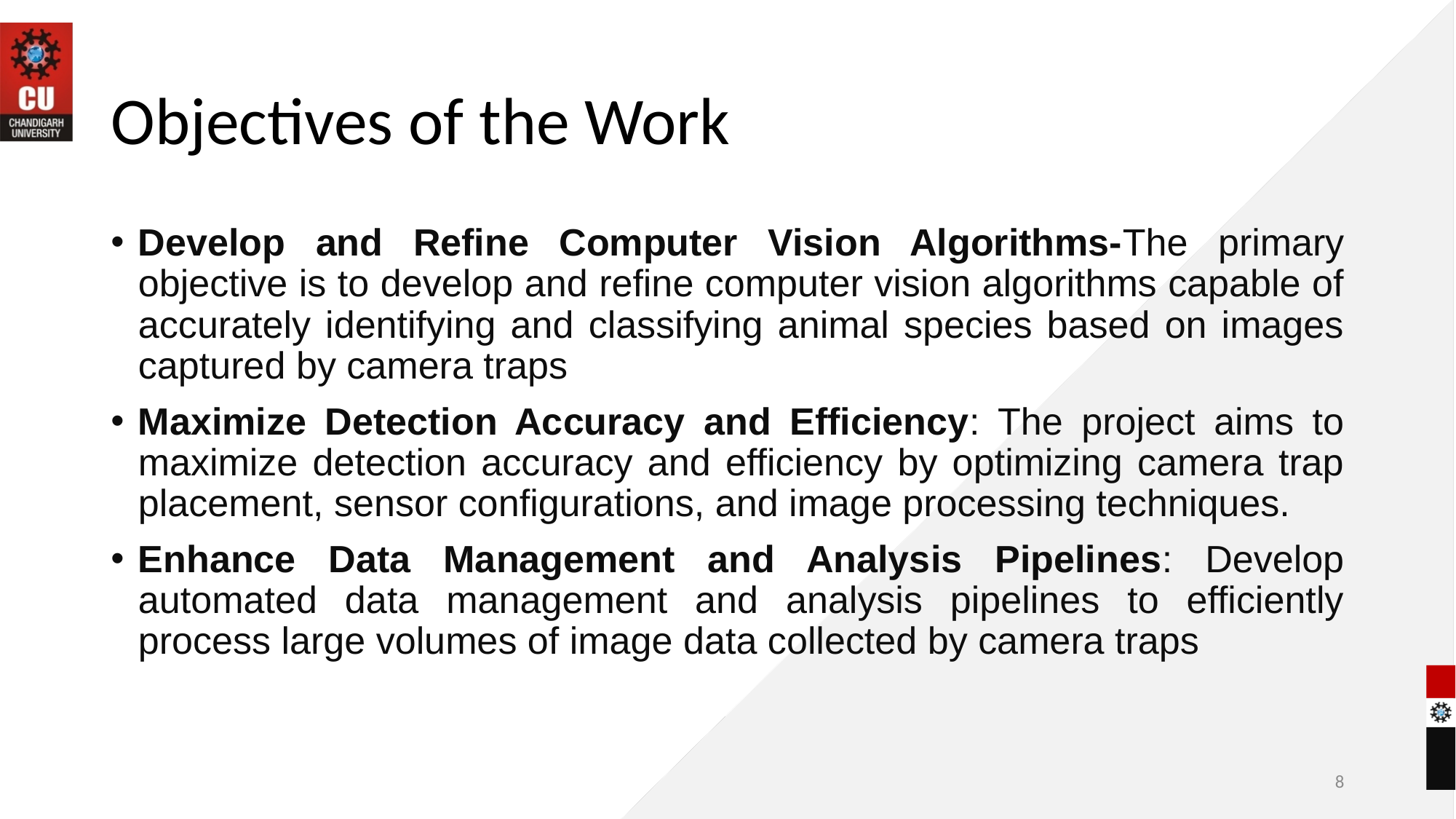

# Objectives of the Work
Develop and Refine Computer Vision Algorithms-The primary objective is to develop and refine computer vision algorithms capable of accurately identifying and classifying animal species based on images captured by camera traps
Maximize Detection Accuracy and Efficiency: The project aims to maximize detection accuracy and efficiency by optimizing camera trap placement, sensor configurations, and image processing techniques.
Enhance Data Management and Analysis Pipelines: Develop automated data management and analysis pipelines to efficiently process large volumes of image data collected by camera traps
8